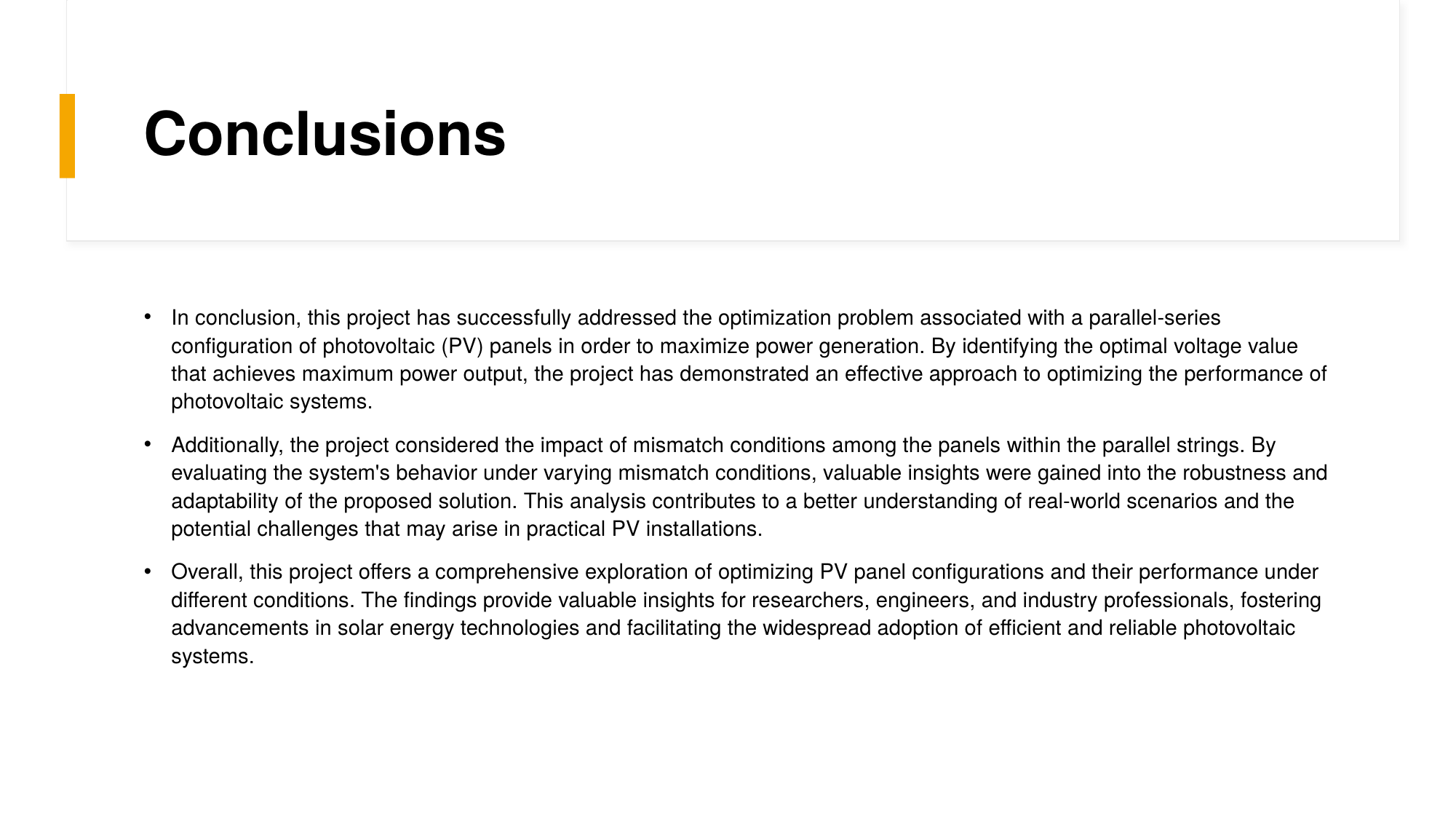

# Conclusions
In conclusion, this project has successfully addressed the optimization problem associated with a parallel-series configuration of photovoltaic (PV) panels in order to maximize power generation. By identifying the optimal voltage value that achieves maximum power output, the project has demonstrated an effective approach to optimizing the performance of photovoltaic systems.
Additionally, the project considered the impact of mismatch conditions among the panels within the parallel strings. By evaluating the system's behavior under varying mismatch conditions, valuable insights were gained into the robustness and adaptability of the proposed solution. This analysis contributes to a better understanding of real-world scenarios and the potential challenges that may arise in practical PV installations.
Overall, this project offers a comprehensive exploration of optimizing PV panel configurations and their performance under different conditions. The findings provide valuable insights for researchers, engineers, and industry professionals, fostering advancements in solar energy technologies and facilitating the widespread adoption of efficient and reliable photovoltaic systems.